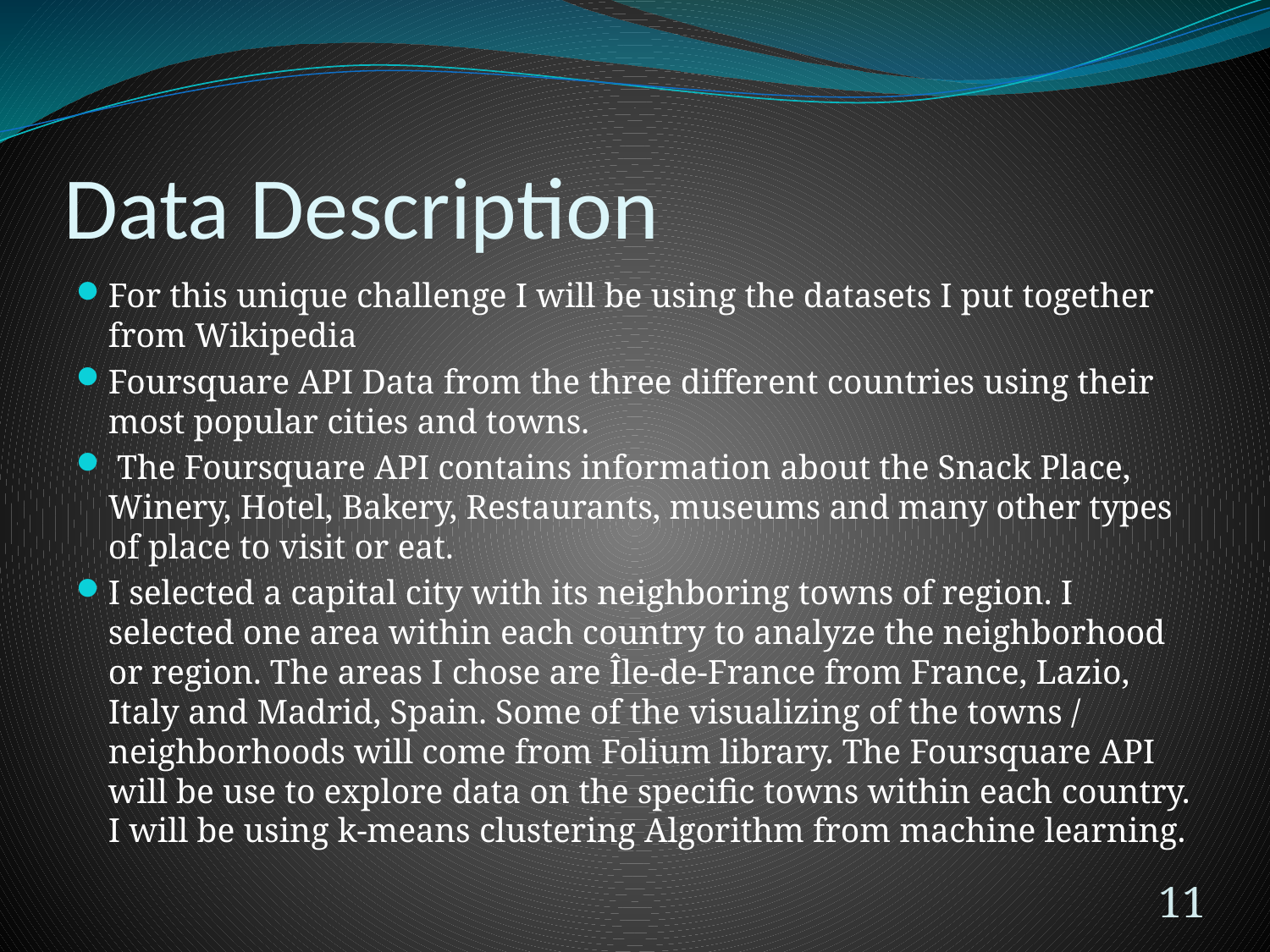

# Data Description
For this unique challenge I will be using the datasets I put together from Wikipedia
Foursquare API Data from the three different countries using their most popular cities and towns.
 The Foursquare API contains information about the Snack Place, Winery, Hotel, Bakery, Restaurants, museums and many other types of place to visit or eat.
I selected a capital city with its neighboring towns of region. I selected one area within each country to analyze the neighborhood or region. The areas I chose are Île-de-France from France, Lazio, Italy and Madrid, Spain. Some of the visualizing of the towns / neighborhoods will come from Folium library. The Foursquare API will be use to explore data on the specific towns within each country. I will be using k-means clustering Algorithm from machine learning.
11